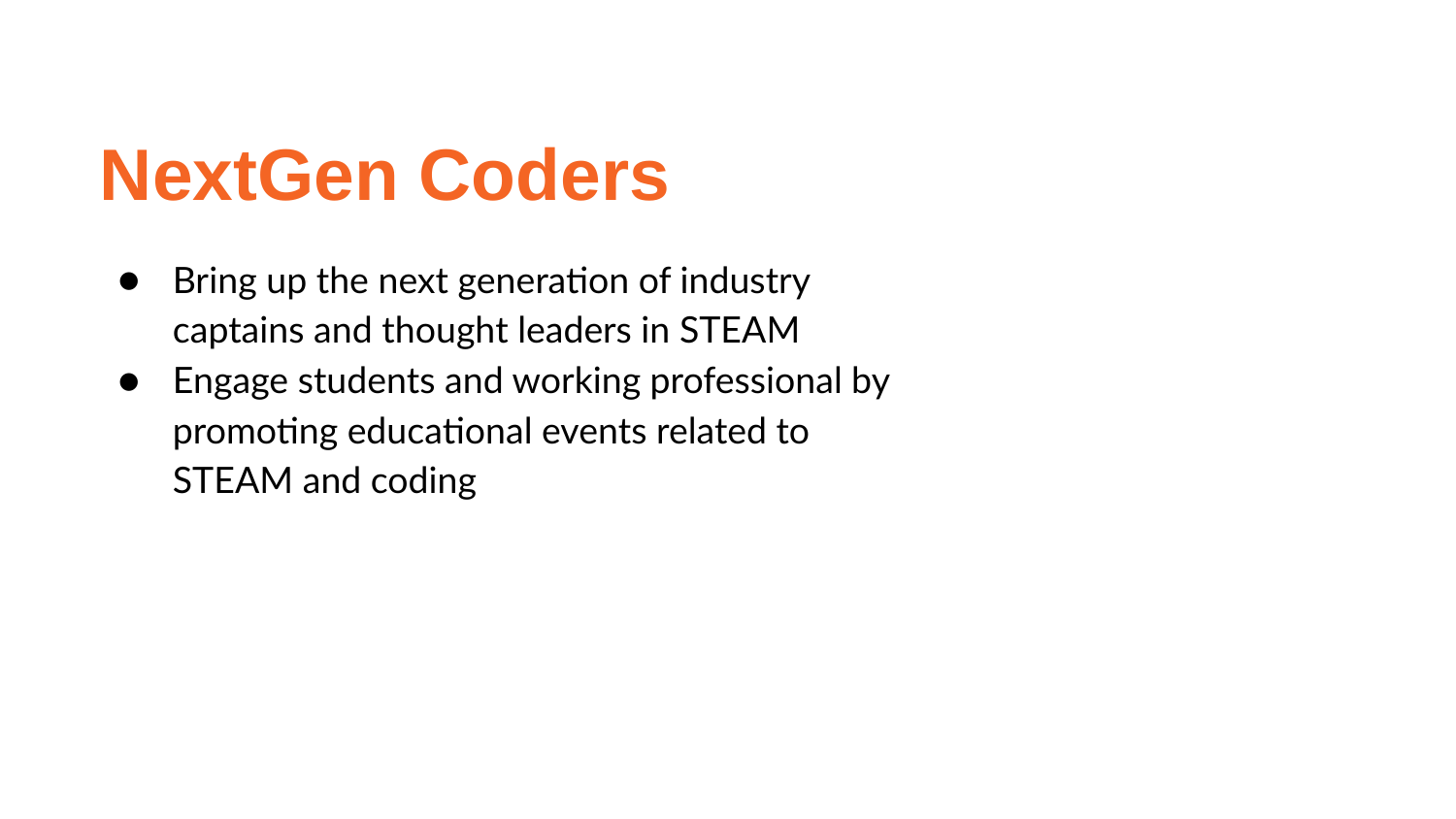

NextGen Coders
Bring up the next generation of industry captains and thought leaders in STEAM
Engage students and working professional by promoting educational events related to STEAM and coding